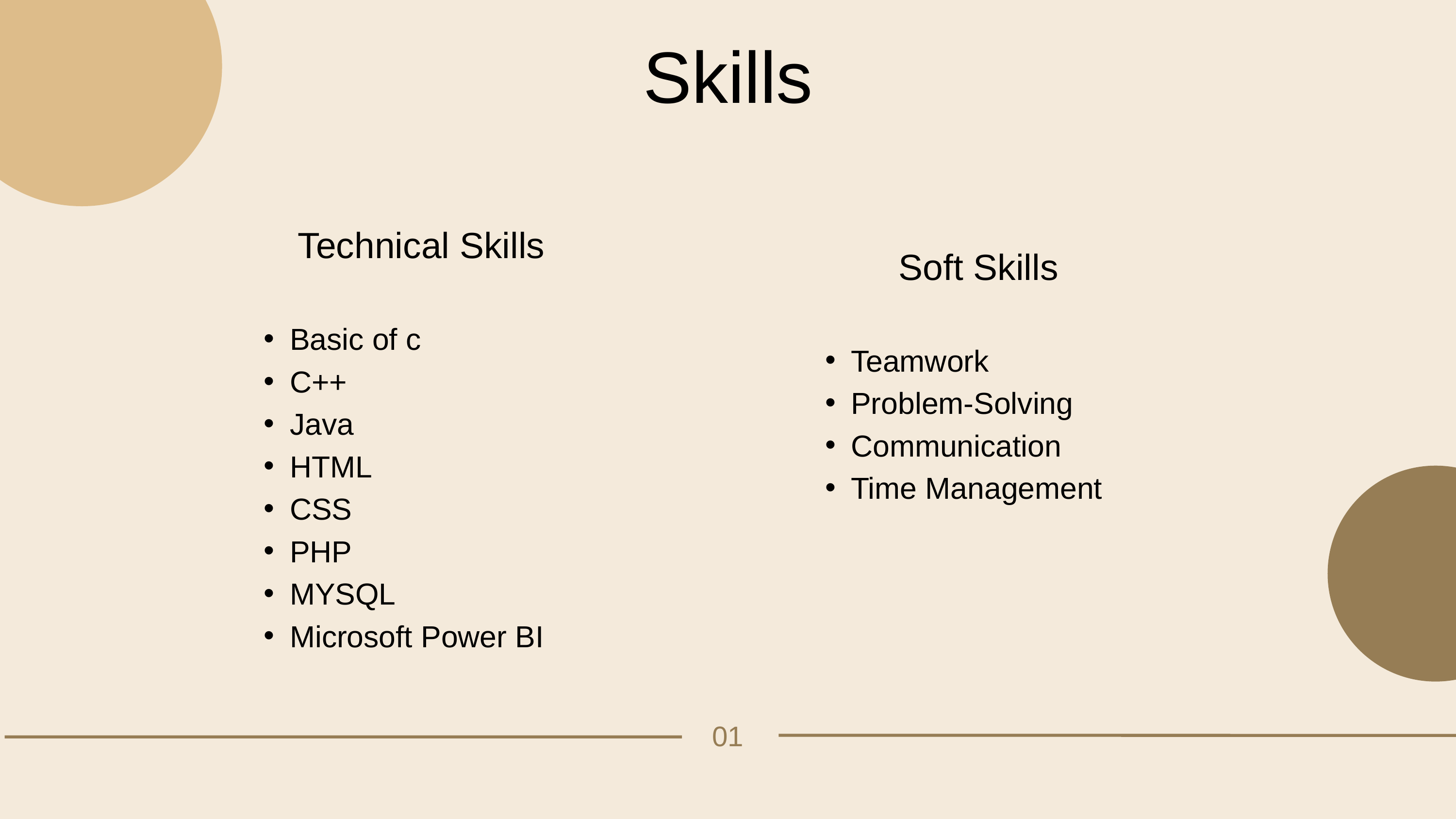

Skills

Soft Skills

Teamwork
Problem-Solving
Communication
Time Management

Technical Skills

Basic of c
C++
Java
HTML
CSS
PHP
MYSQL

Technical Skills

Basic of c
C++
Java
HTML
CSS
PHP
MYSQL
Microsoft Power BI

01